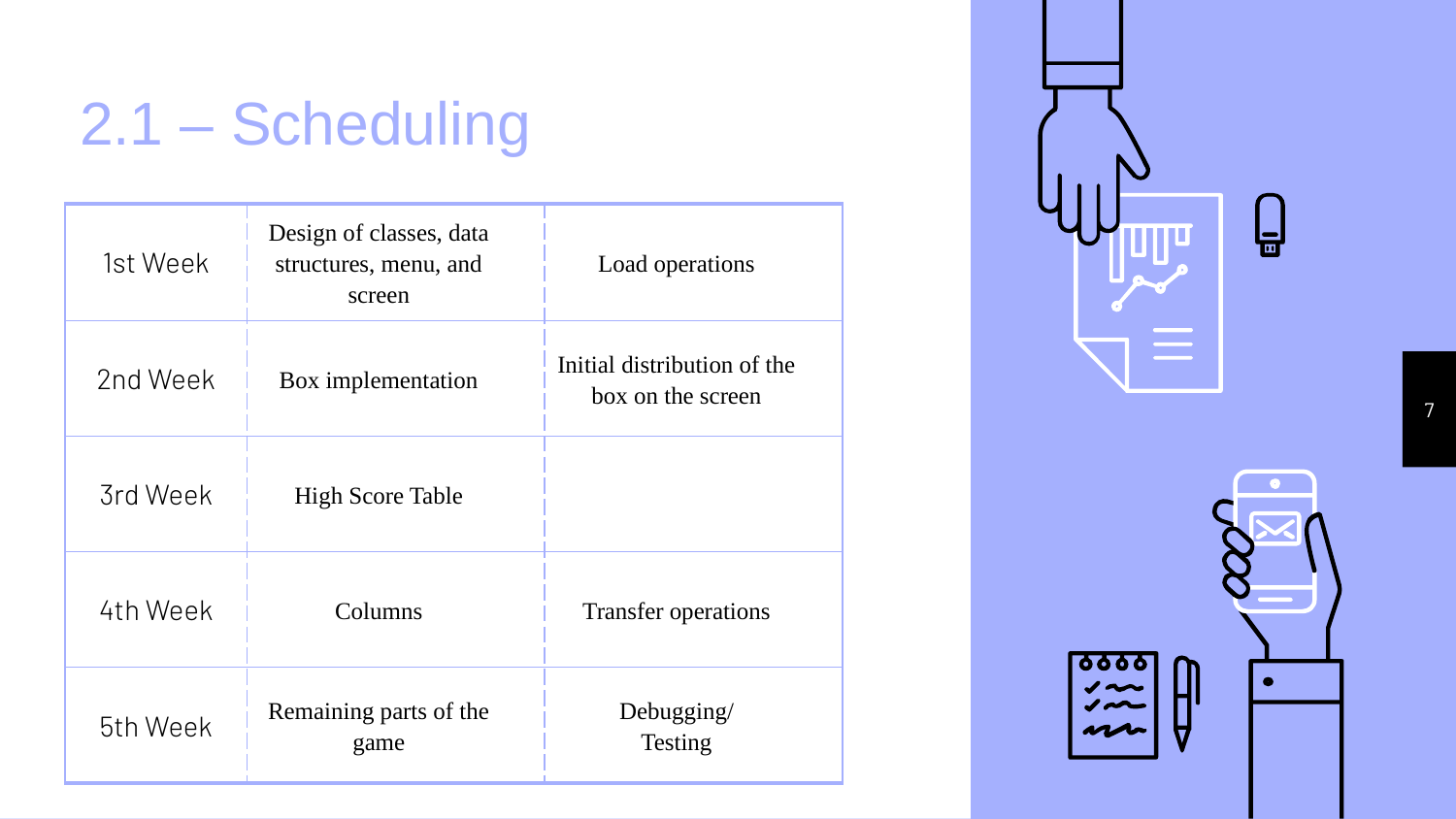

# 2.1 – Scheduling
| 1st Week | Design of classes, data structures, menu, and screen | Load operations |
| --- | --- | --- |
| 2nd Week | Box implementation | Initial distribution of the box on the screen |
| 3rd Week | High Score Table |  |
| 4th Week | Columns | Transfer operations |
| 5th Week | Remaining parts of the game | Debugging/ Testing |
7